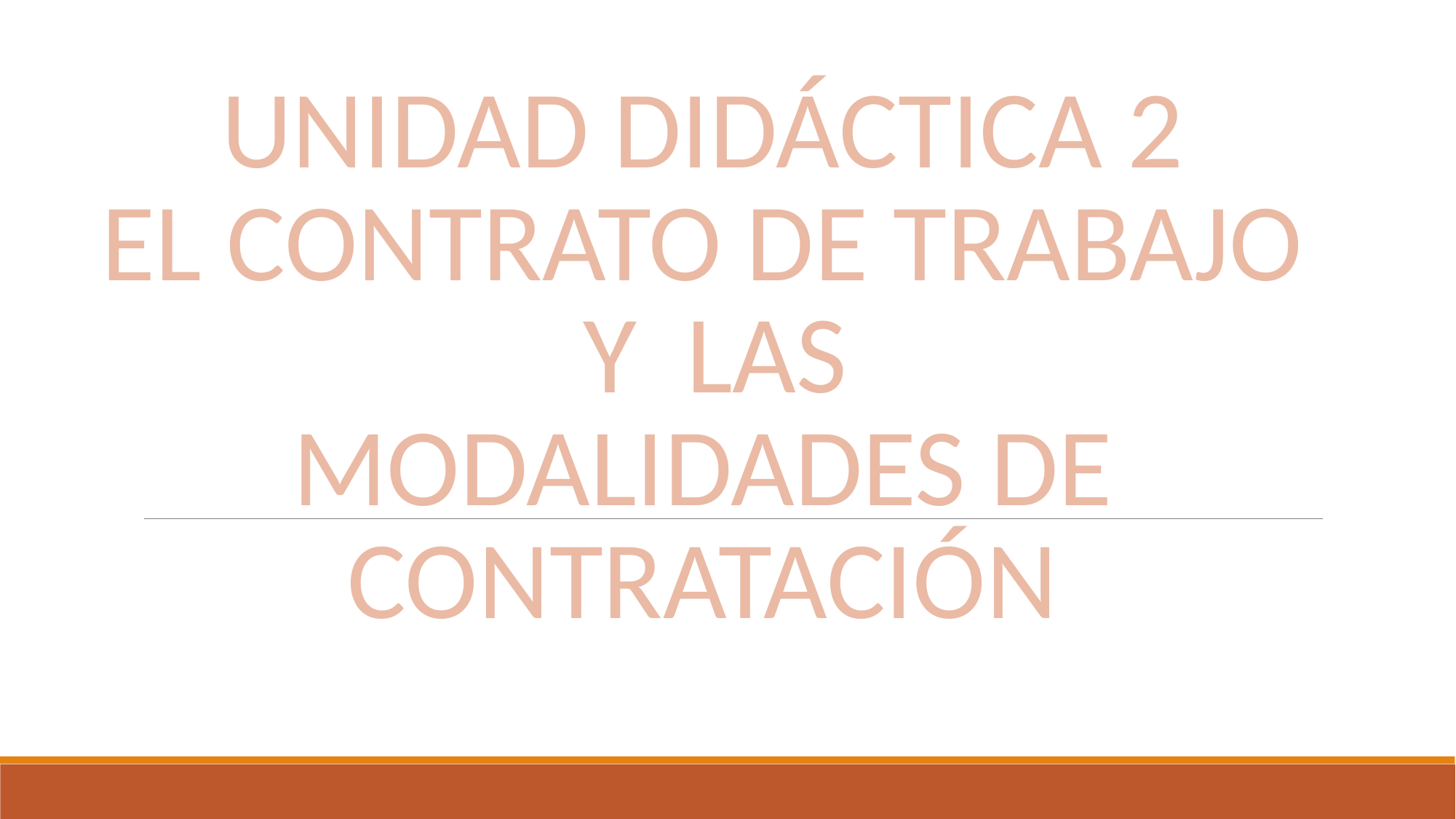

# UNIDAD DIDÁCTICA 2 EL CONTRATO DE TRABAJO  Y  LAS MODALIDADES DE CONTRATACIÓN